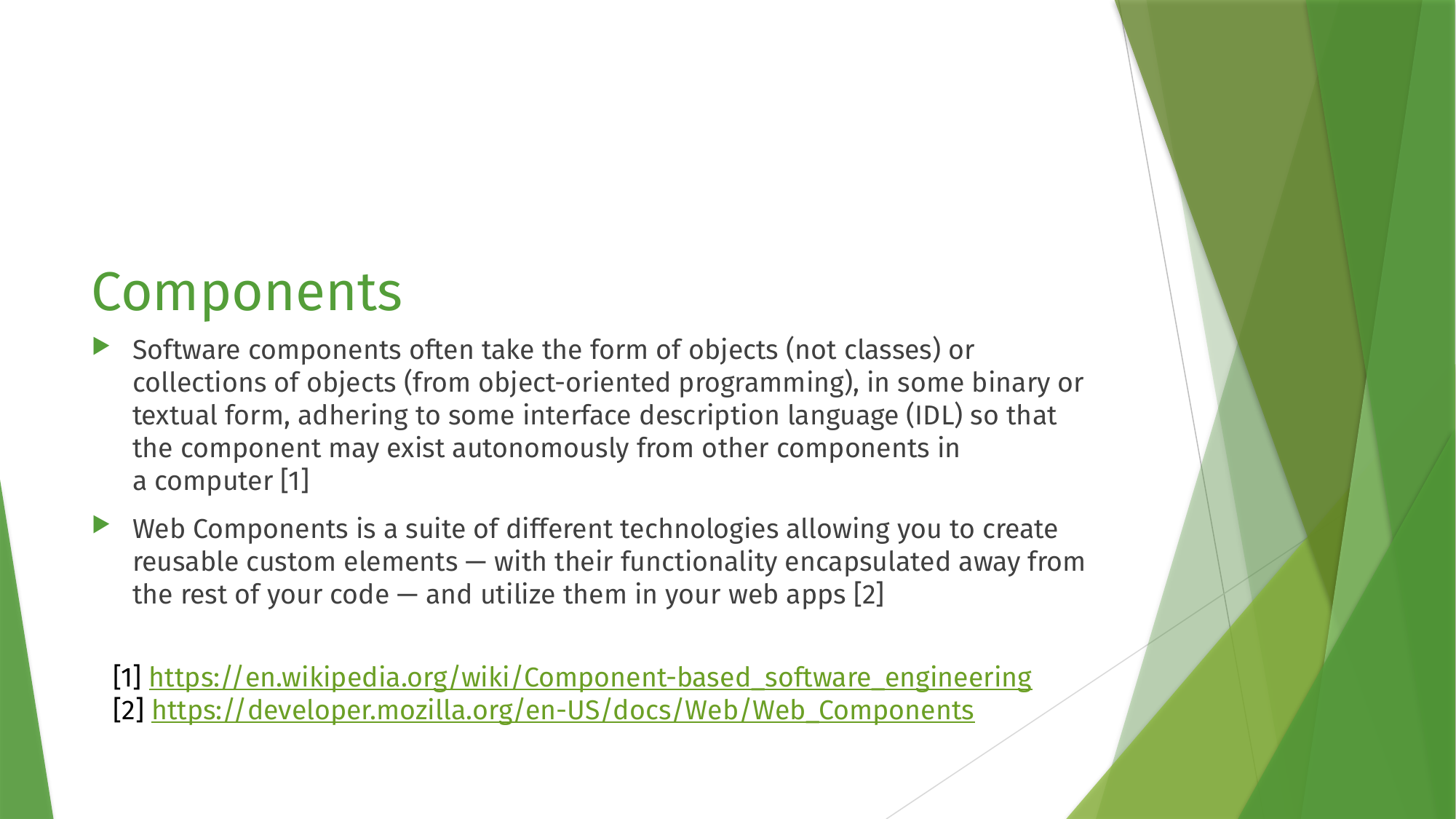

Components
Software components often take the form of objects (not classes) or collections of objects (from object-oriented programming), in some binary or textual form, adhering to some interface description language (IDL) so that the component may exist autonomously from other components in a computer [1]
Web Components is a suite of different technologies allowing you to create reusable custom elements — with their functionality encapsulated away from the rest of your code — and utilize them in your web apps [2]
[1] https://en.wikipedia.org/wiki/Component-based_software_engineering
[2] https://developer.mozilla.org/en-US/docs/Web/Web_Components